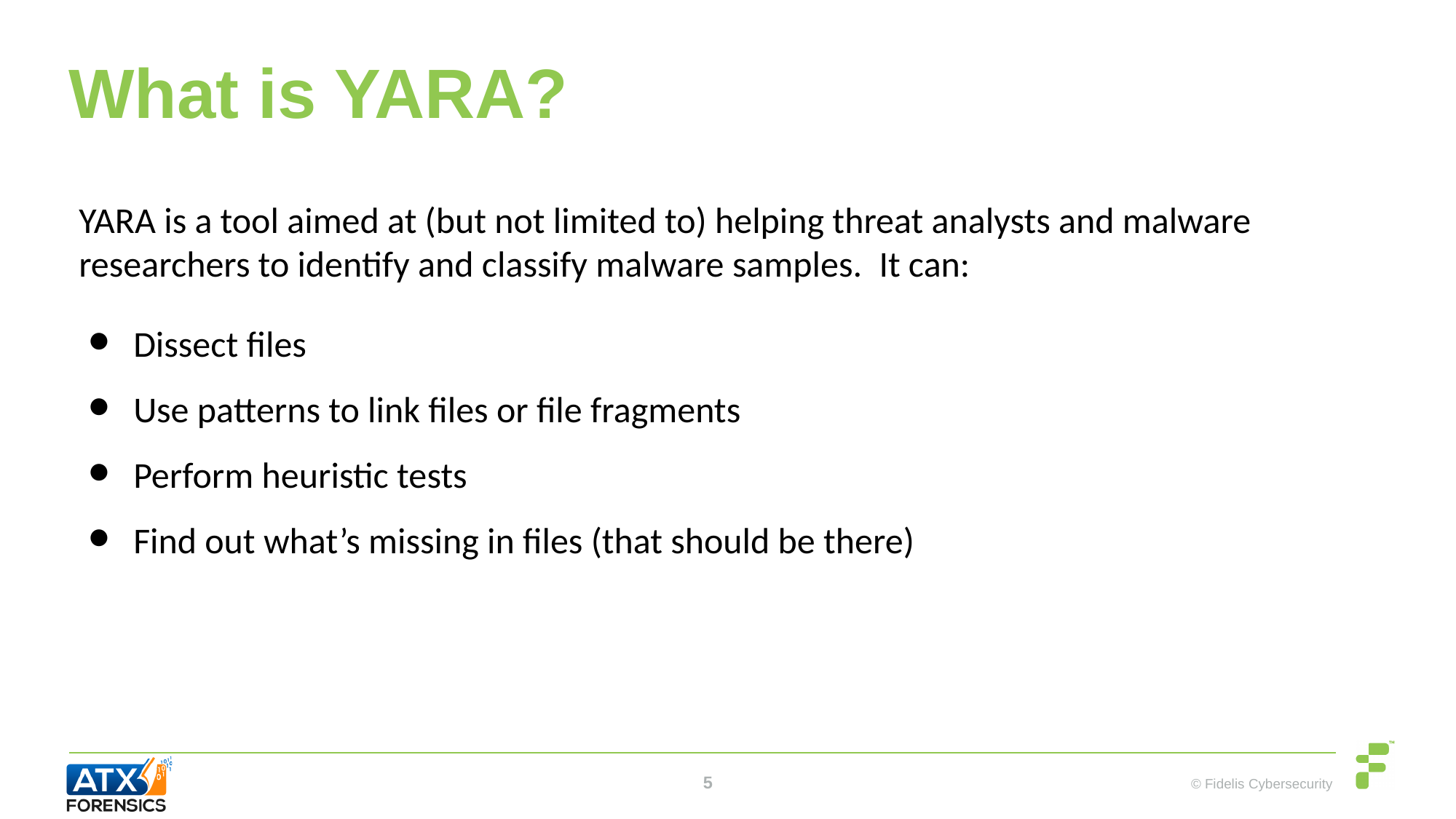

# What is YARA?
YARA is a tool aimed at (but not limited to) helping threat analysts and malware researchers to identify and classify malware samples.  It can:
Dissect files
Use patterns to link files or file fragments
Perform heuristic tests
Find out what’s missing in files (that should be there)

5